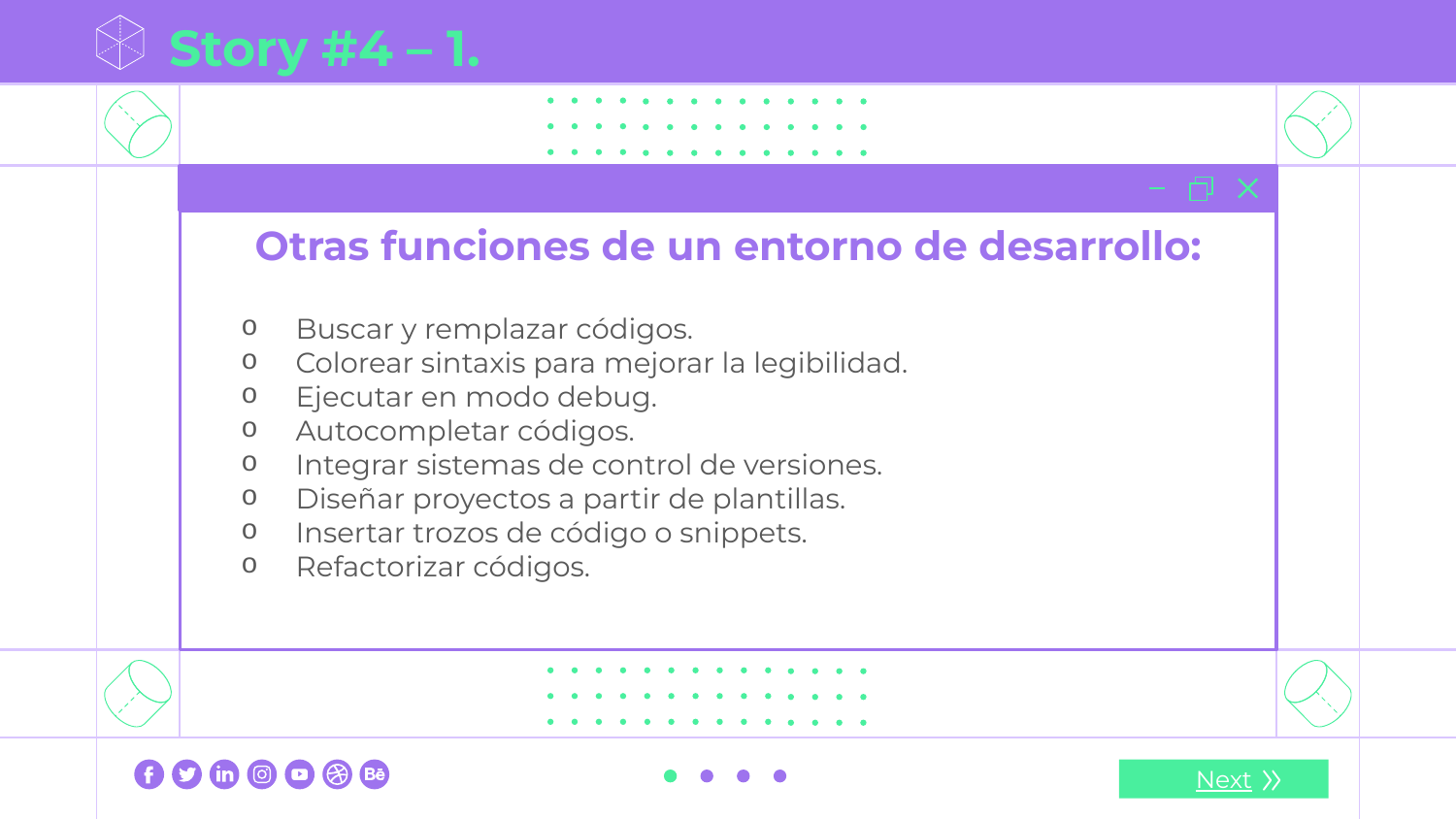

Story #4 – 1.
# Otras funciones de un entorno de desarrollo:
Buscar y remplazar códigos.
Colorear sintaxis para mejorar la legibilidad.
Ejecutar en modo debug.
Autocompletar códigos.
Integrar sistemas de control de versiones.
Diseñar proyectos a partir de plantillas.
Insertar trozos de código o snippets.
Refactorizar códigos.

Next